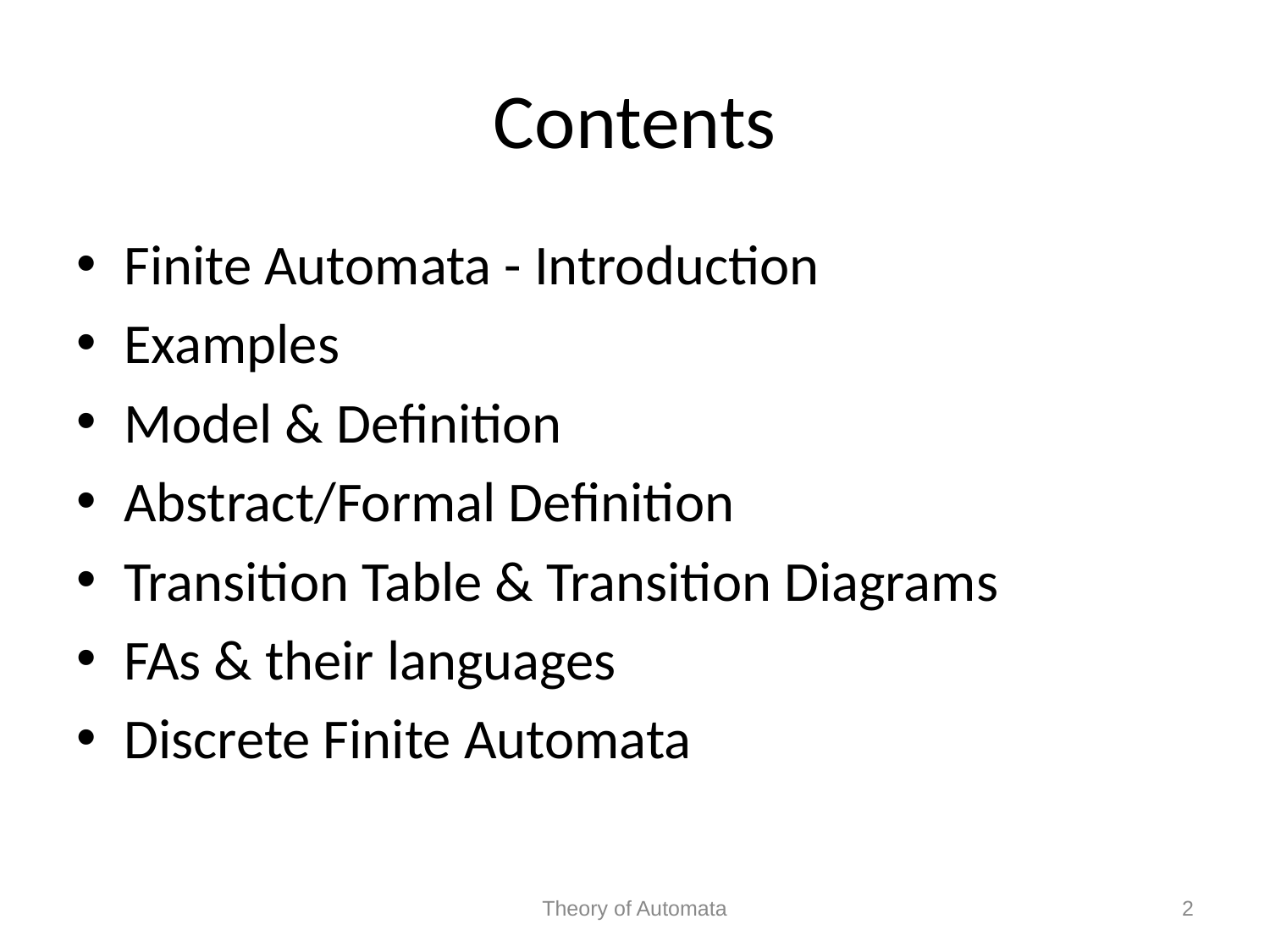

# Contents
Finite Automata - Introduction
Examples
Model & Definition
Abstract/Formal Definition
Transition Table & Transition Diagrams
FAs & their languages
Discrete Finite Automata
Theory of Automata
2